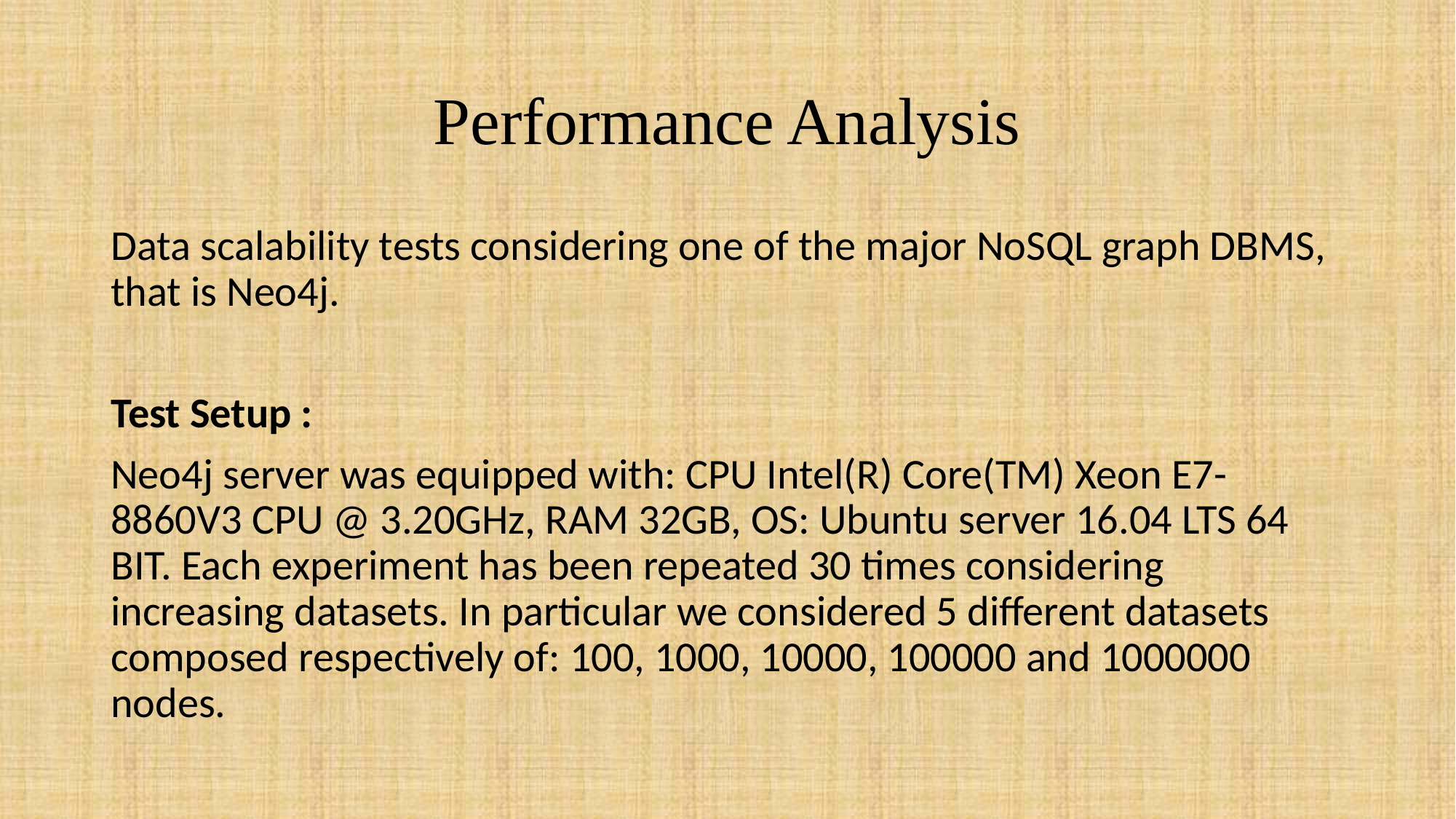

# Performance Analysis
Data scalability tests considering one of the major NoSQL graph DBMS, that is Neo4j.

Test Setup :
Neo4j server was equipped with: CPU Intel(R) Core(TM) Xeon E7-8860V3 CPU @ 3.20GHz, RAM 32GB, OS: Ubuntu server 16.04 LTS 64 BIT. Each experiment has been repeated 30 times considering increasing datasets. In particular we considered 5 different datasets composed respectively of: 100, 1000, 10000, 100000 and 1000000 nodes.